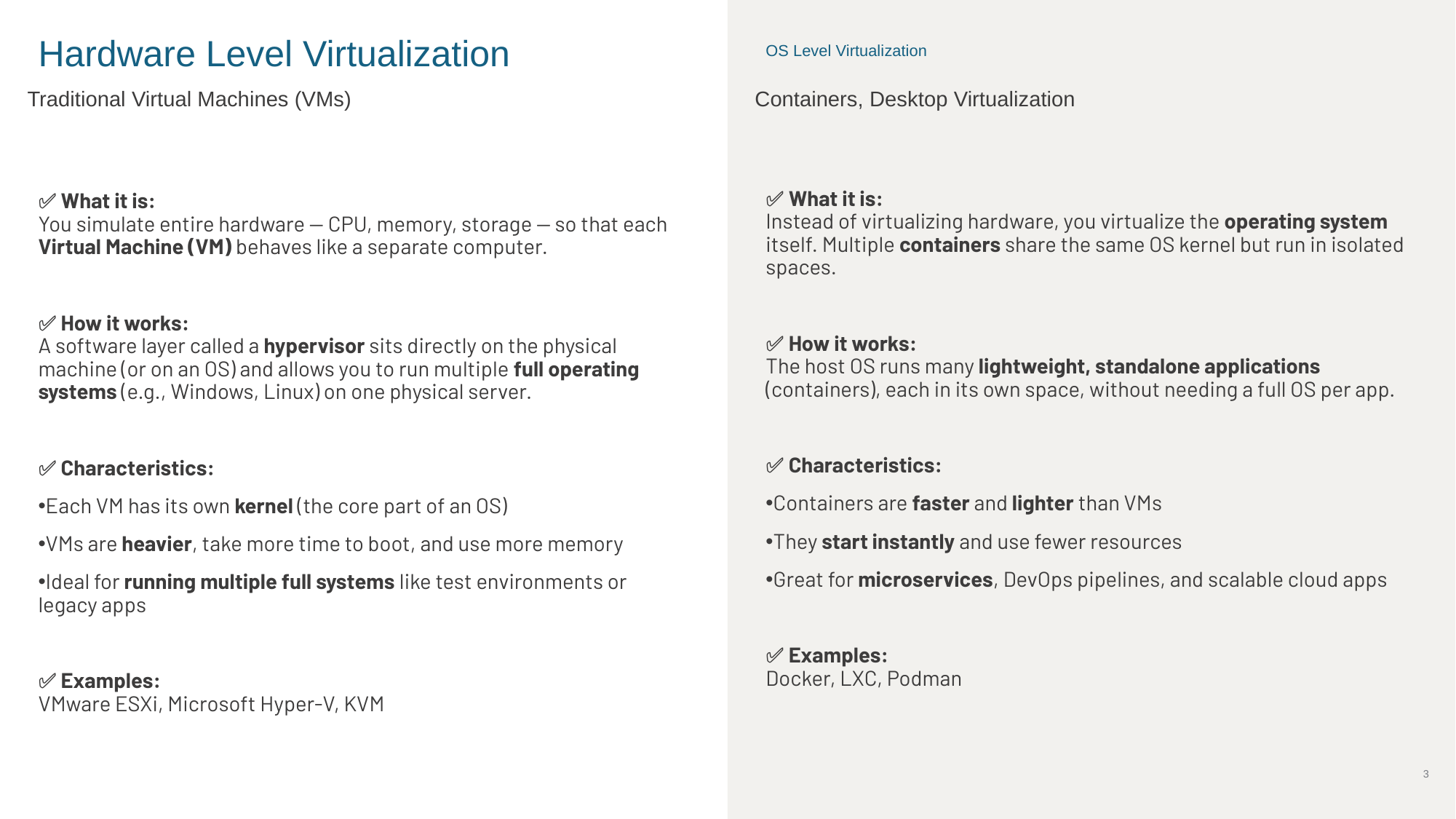

# Hardware Level Virtualization
OS Level Virtualization
Traditional Virtual Machines (VMs)
Containers, Desktop Virtualization
✅ What it is:
Instead of virtualizing hardware, you virtualize the operating system itself. Multiple containers share the same OS kernel but run in isolated spaces.

✅ How it works:
The host OS runs many lightweight, standalone applications (containers), each in its own space, without needing a full OS per app.

✅ Characteristics:
Containers are faster and lighter than VMs
They start instantly and use fewer resources
Great for microservices, DevOps pipelines, and scalable cloud apps

✅ Examples:
Docker, LXC, Podman

✅ What it is:
You simulate entire hardware — CPU, memory, storage — so that each Virtual Machine (VM) behaves like a separate computer.

✅ How it works:
A software layer called a hypervisor sits directly on the physical machine (or on an OS) and allows you to run multiple full operating systems (e.g., Windows, Linux) on one physical server.

✅ Characteristics:
Each VM has its own kernel (the core part of an OS)
VMs are heavier, take more time to boot, and use more memory
Ideal for running multiple full systems like test environments or legacy apps

✅ Examples:
VMware ESXi, Microsoft Hyper-V, KVM

3